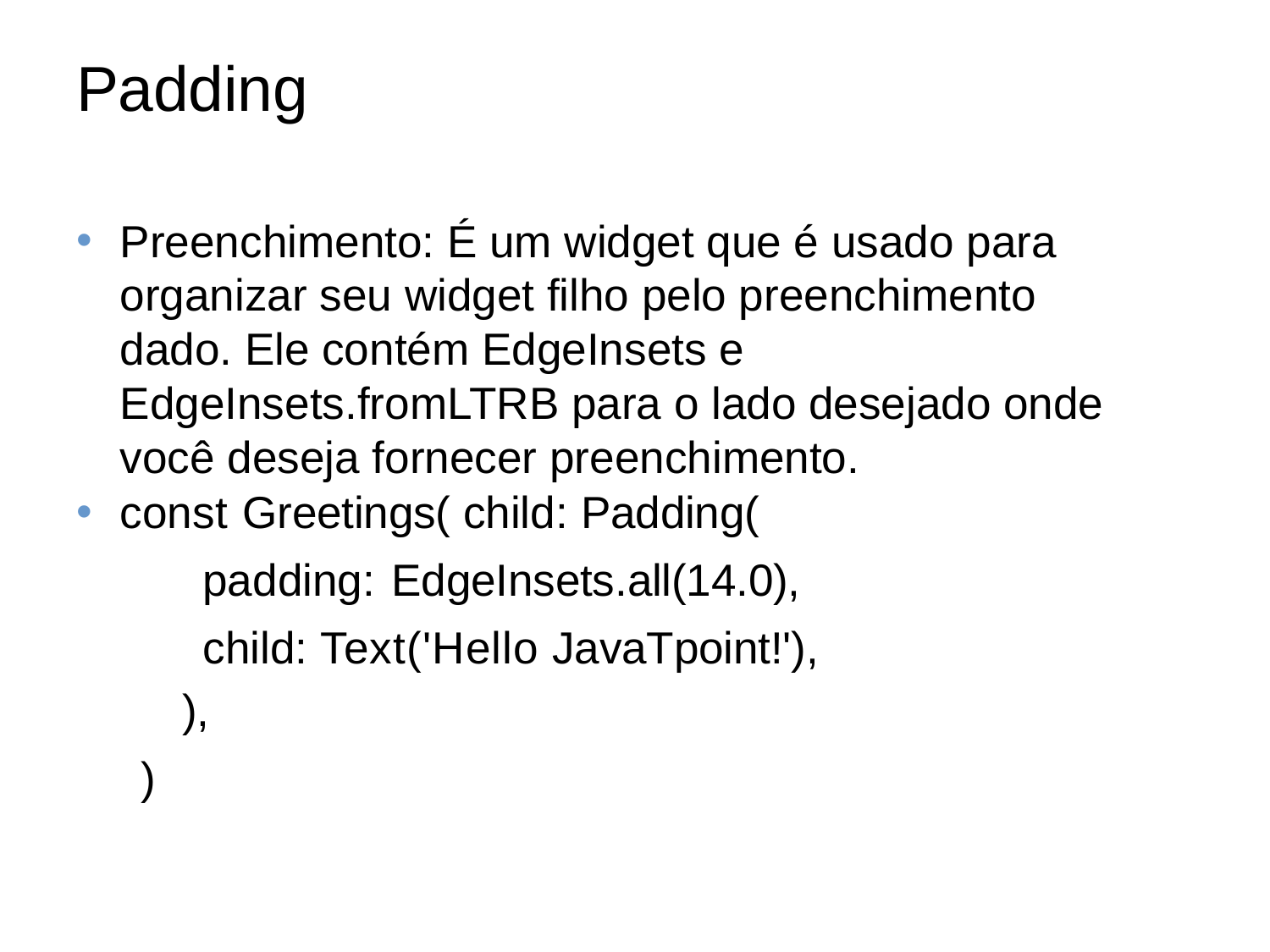

# Padding
Preenchimento: É um widget que é usado para organizar seu widget filho pelo preenchimento dado. Ele contém EdgeInsets e EdgeInsets.fromLTRB para o lado desejado onde você deseja fornecer preenchimento.
const Greetings( child: Padding(
padding: EdgeInsets.all(14.0), child: Text('Hello JavaTpoint!'),
),
)